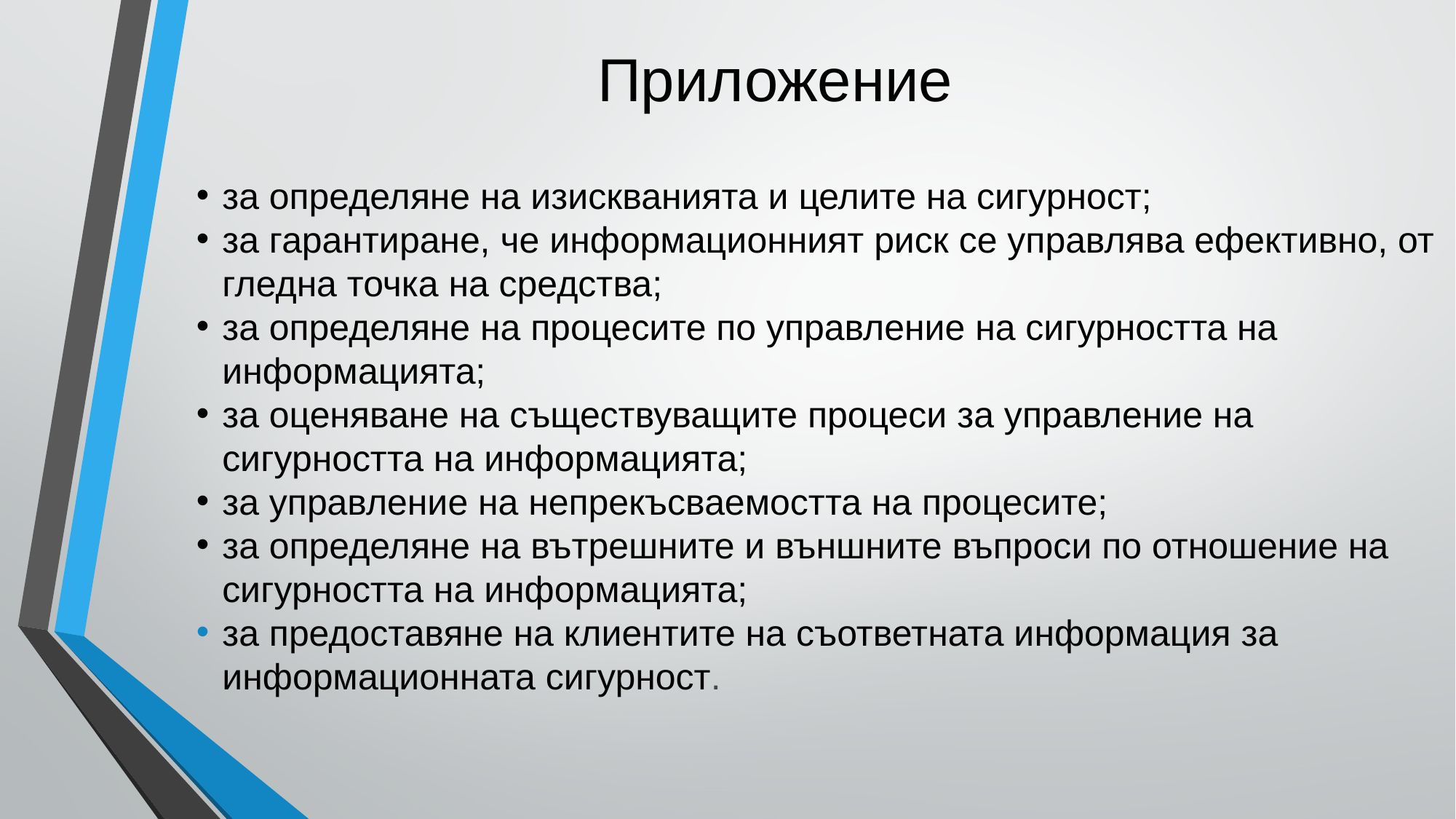

# Приложение
за определяне на изискванията и целите на сигурност;
за гарантиране, че информационният риск се управлява ефективно, от гледна точка на средства;
за определяне на процесите по управление на сигурността на информацията;
за оценяване на съществуващите процеси за управление на сигурността на информацията;
за управление на непрекъсваемостта на процесите;
за определяне на вътрешните и външните въпроси по отношение на сигурността на информацията;
за предоставяне на клиентите на съответната информация за информационната сигурност.